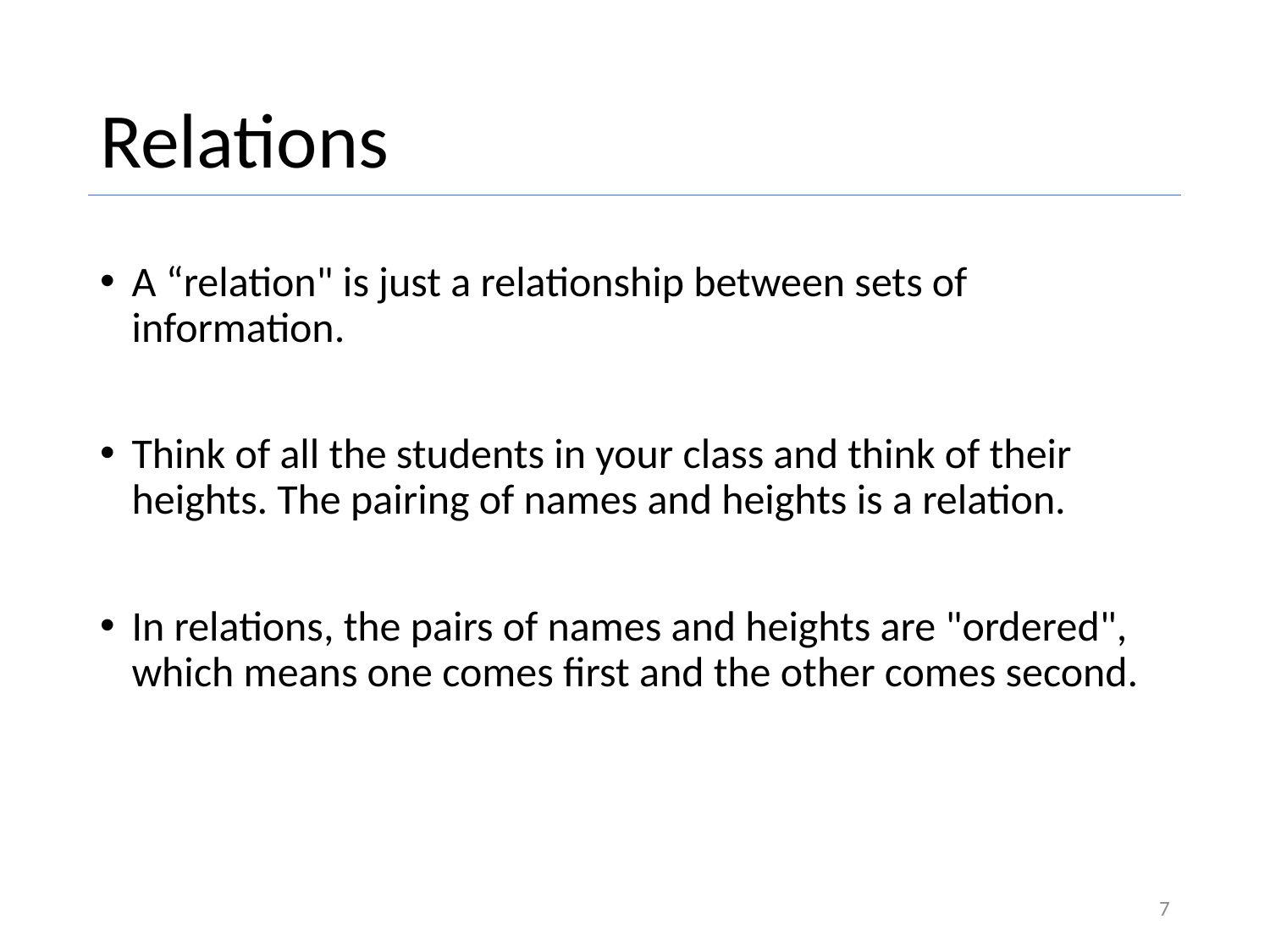

# Relations
A “relation" is just a relationship between sets of information.

Think of all the students in your class and think of their heights. The pairing of names and heights is a relation.

In relations, the pairs of names and heights are "ordered", which means one comes first and the other comes second.
7